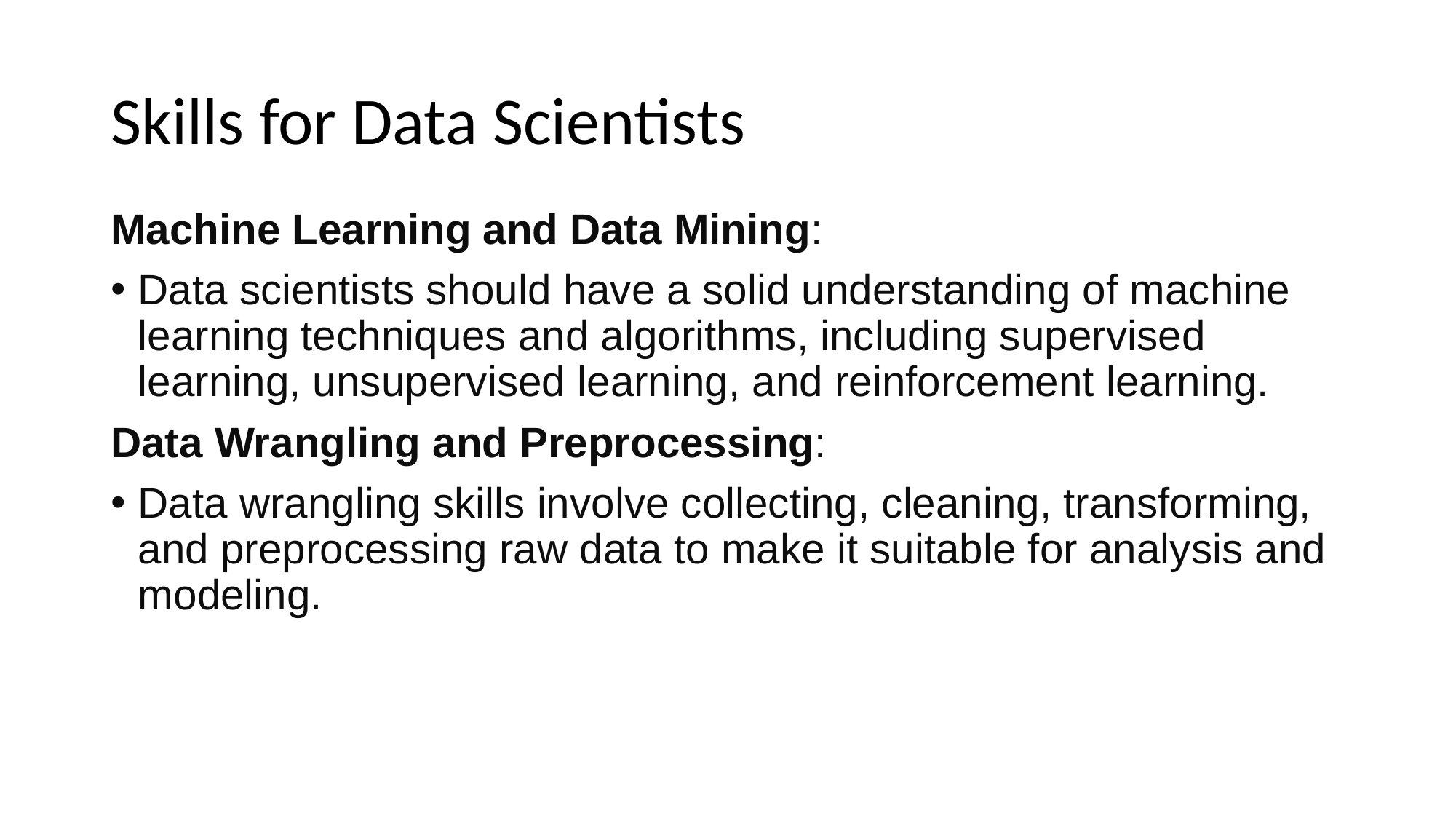

# Skills for Data Scientists
Machine Learning and Data Mining:
Data scientists should have a solid understanding of machine learning techniques and algorithms, including supervised learning, unsupervised learning, and reinforcement learning.
Data Wrangling and Preprocessing:
Data wrangling skills involve collecting, cleaning, transforming, and preprocessing raw data to make it suitable for analysis and modeling.